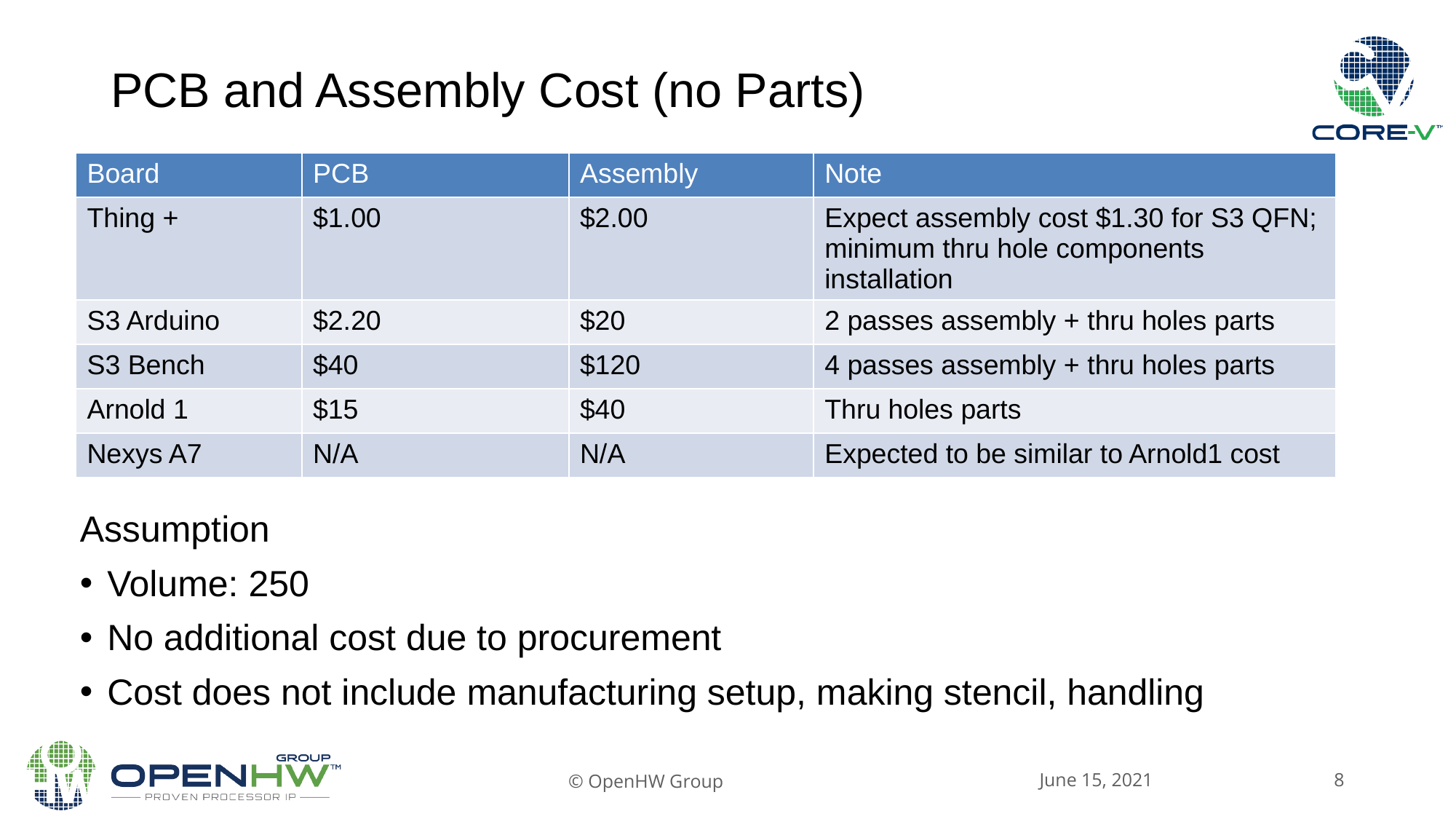

PCB and Assembly Cost (no Parts)
| Board | PCB | Assembly | Note |
| --- | --- | --- | --- |
| Thing + | $1.00 | $2.00 | Expect assembly cost $1.30 for S3 QFN; minimum thru hole components installation |
| S3 Arduino | $2.20 | $20 | 2 passes assembly + thru holes parts |
| S3 Bench | $40 | $120 | 4 passes assembly + thru holes parts |
| Arnold 1 | $15 | $40 | Thru holes parts |
| Nexys A7 | N/A | N/A | Expected to be similar to Arnold1 cost |
Assumption
Volume: 250
No additional cost due to procurement
Cost does not include manufacturing setup, making stencil, handling
June 15, 2021
© OpenHW Group
8